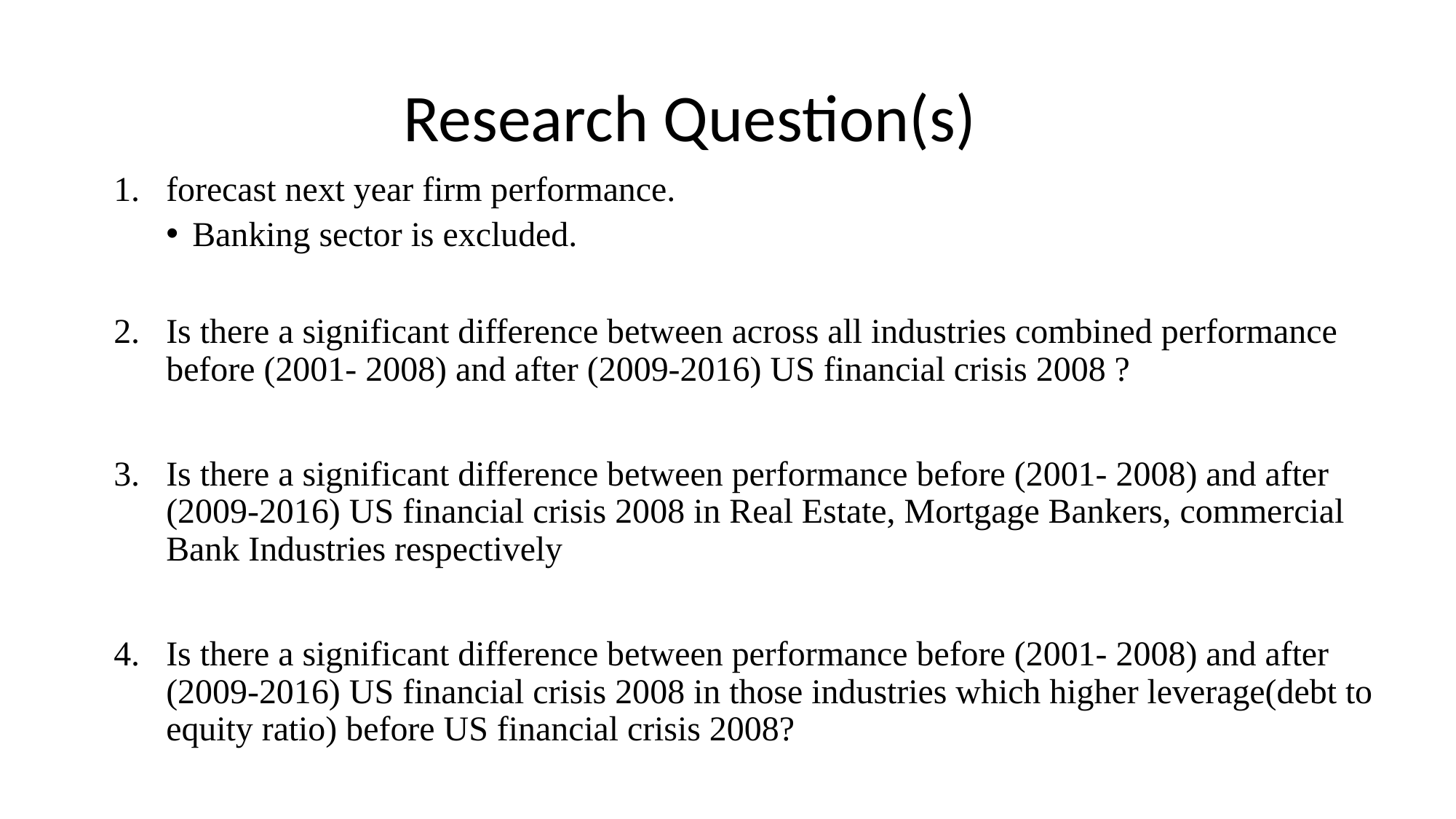

# Research Question(s)
forecast next year firm performance.
Banking sector is excluded.

Is there a significant difference between across all industries combined performance before (2001- 2008) and after (2009-2016) US financial crisis 2008 ?

Is there a significant difference between performance before (2001- 2008) and after (2009-2016) US financial crisis 2008 in Real Estate, Mortgage Bankers, commercial Bank Industries respectively

Is there a significant difference between performance before (2001- 2008) and after (2009-2016) US financial crisis 2008 in those industries which higher leverage(debt to equity ratio) before US financial crisis 2008?